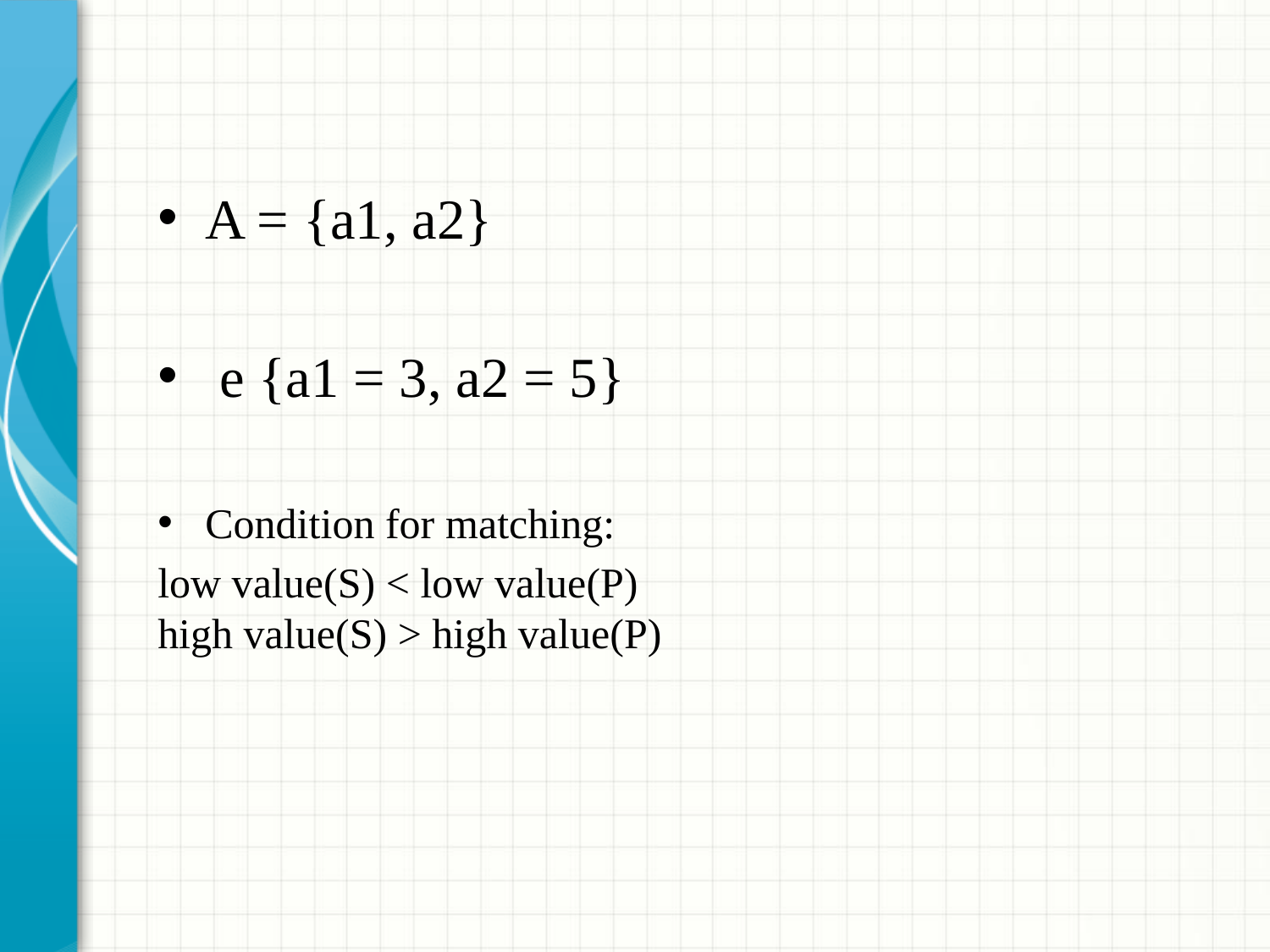

#
A = {a1, a2}

 e {a1 = 3, a2 = 5}

Condition for matching:
low value(S) < low value(P) high value(S) > high value(P)